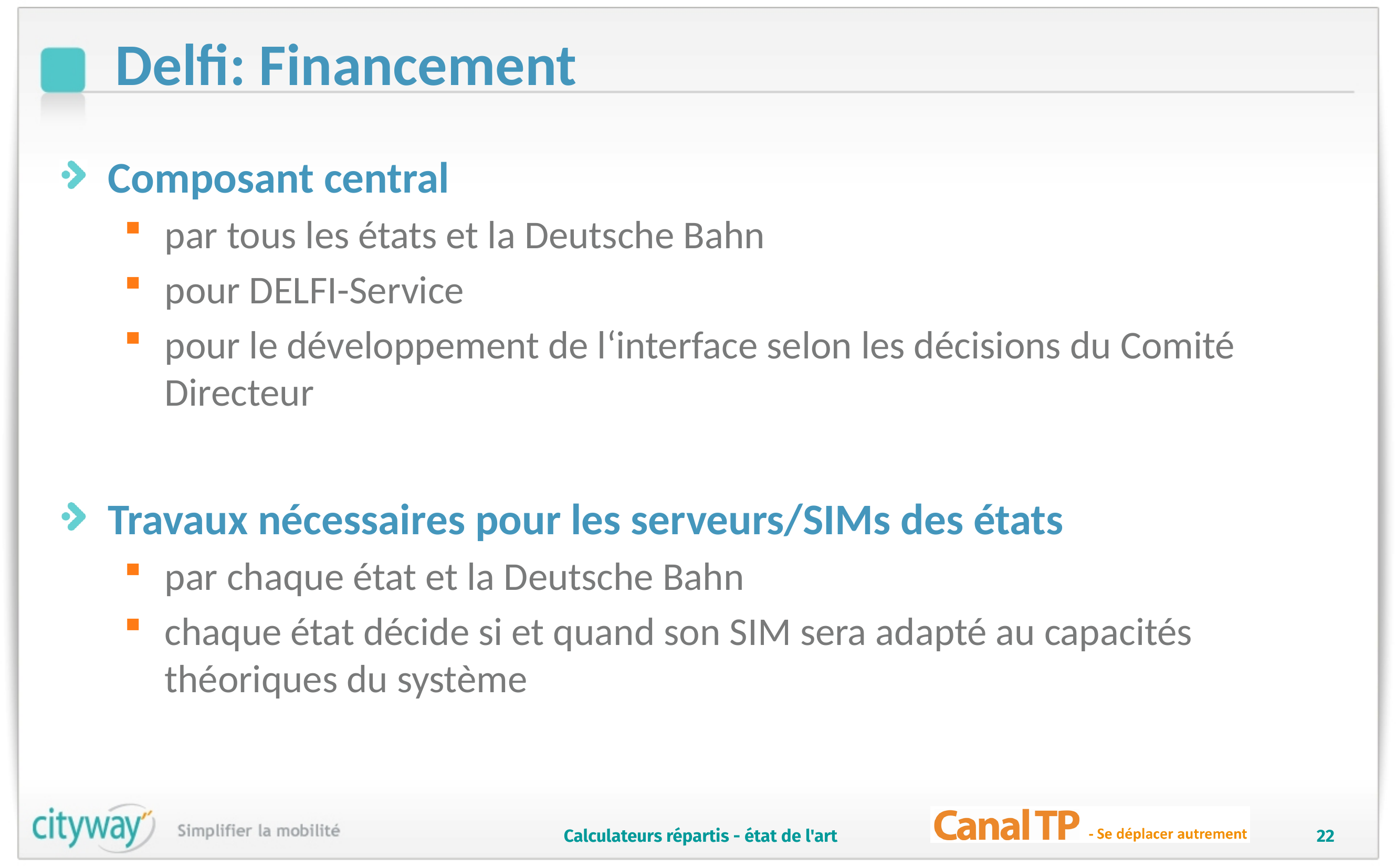

# Delfi: Financement
Composant central
par tous les états et la Deutsche Bahn
pour DELFI-Service
pour le développement de l‘interface selon les décisions du Comité Directeur

Travaux nécessaires pour les serveurs/SIMs des états
par chaque état et la Deutsche Bahn
chaque état décide si et quand son SIM sera adapté au capacités théoriques du système

Calculateurs répartis - état de l'art
22